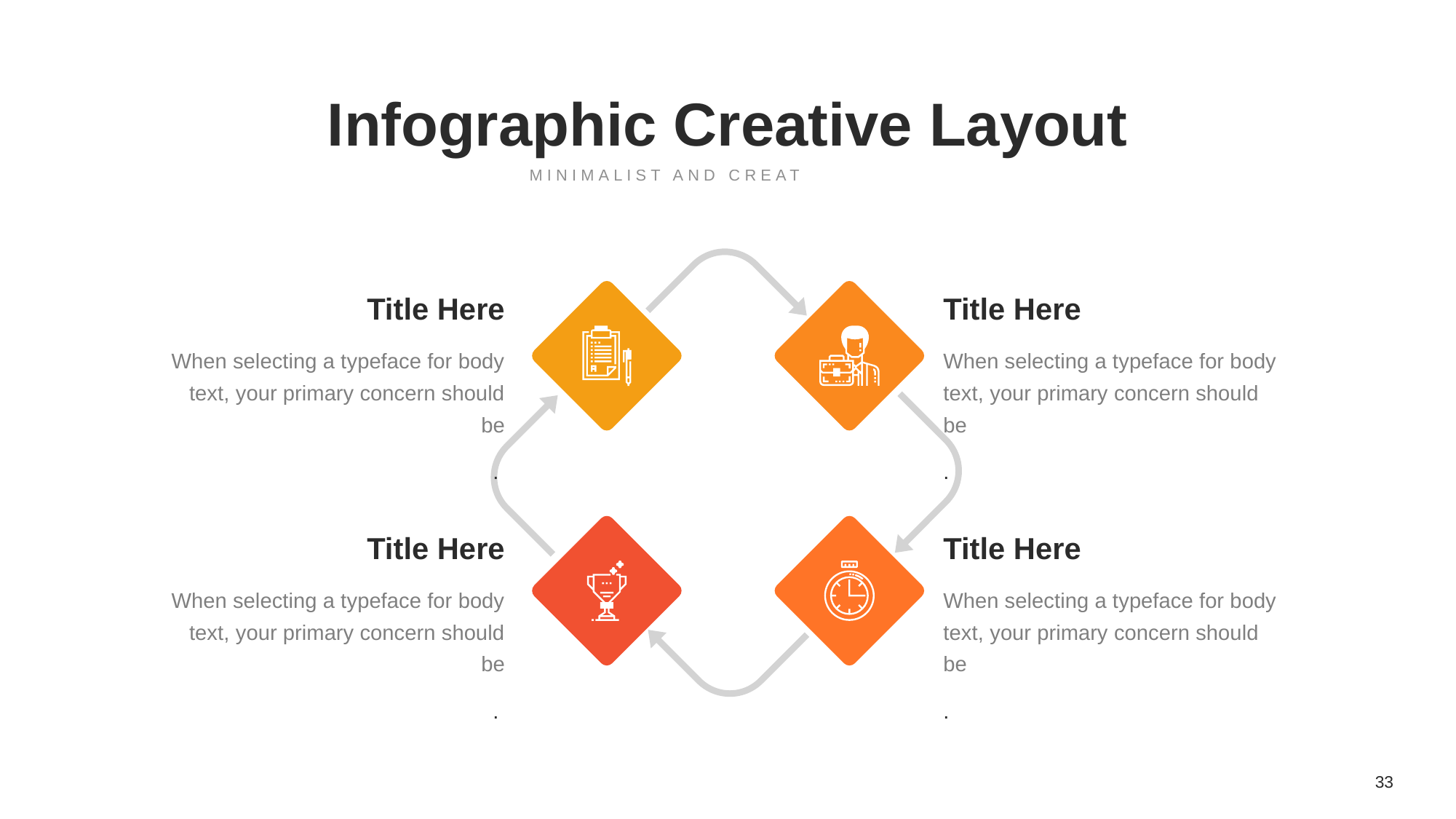

Infographic Creative Layout
MINIMALIST AND CREATIVE THEME

Title Here
When selecting a typeface for body text, your primary concern should be
.
Title Here
When selecting a typeface for body text, your primary concern should be
.

Title Here
When selecting a typeface for body text, your primary concern should be
.
Title Here
When selecting a typeface for body text, your primary concern should be
.